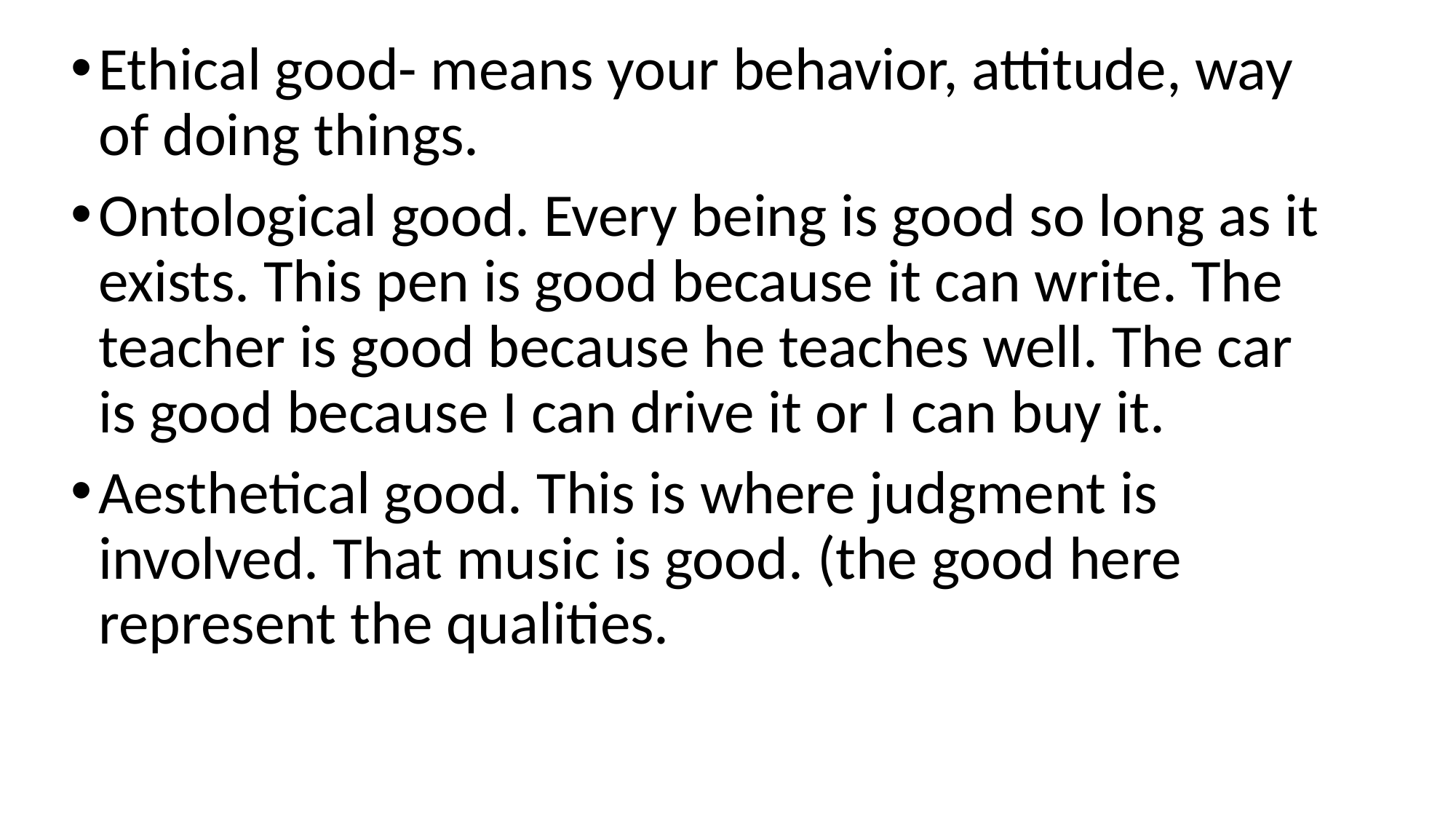

Ethical good- means your behavior, attitude, way of doing things.
Ontological good. Every being is good so long as it exists. This pen is good because it can write. The teacher is good because he teaches well. The car is good because I can drive it or I can buy it.
Aesthetical good. This is where judgment is involved. That music is good. (the good here represent the qualities.